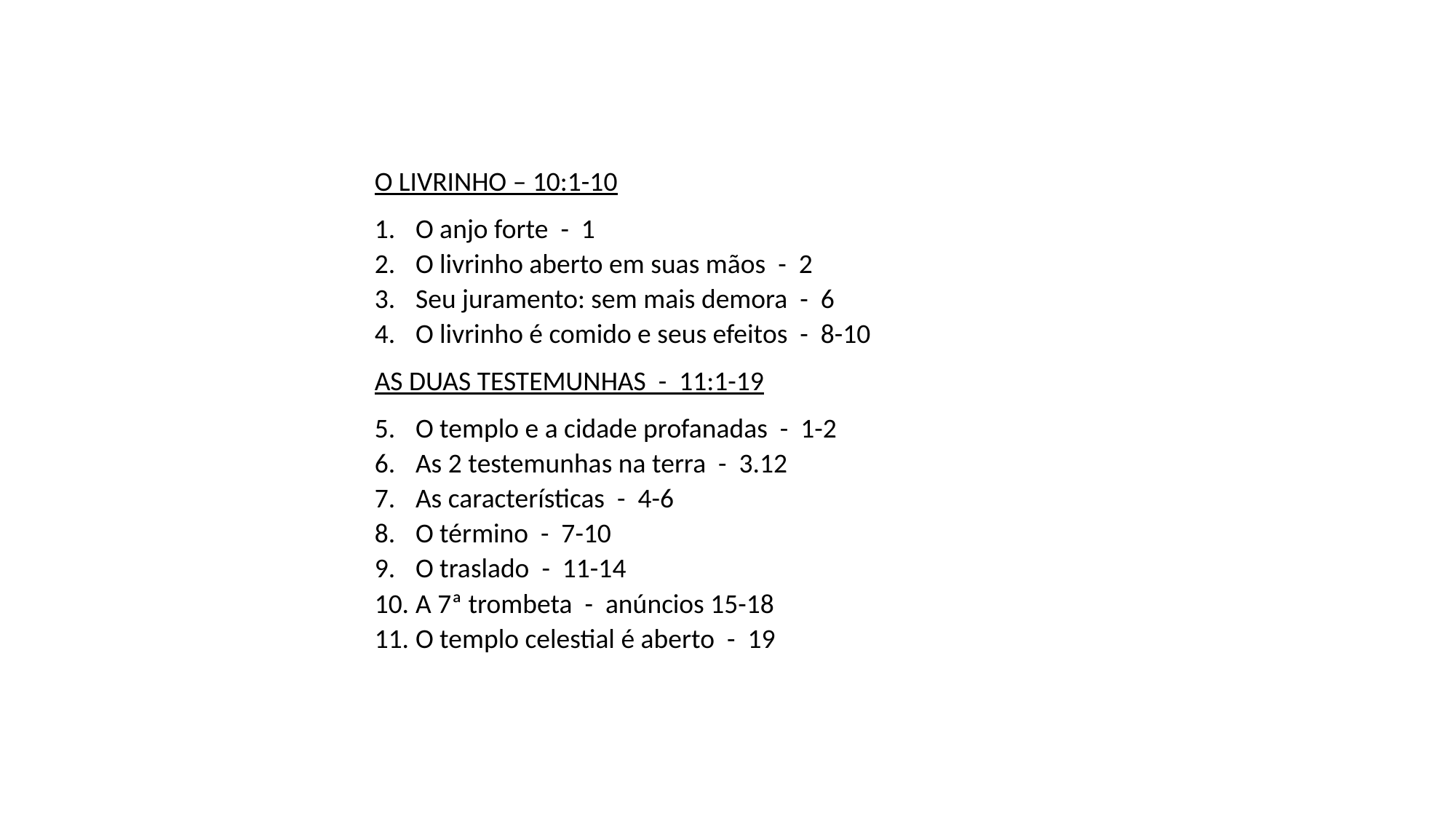

O LIVRINHO – 10:1-10
O anjo forte  -  1
O livrinho aberto em suas mãos  -  2
Seu juramento: sem mais demora  -  6
O livrinho é comido e seus efeitos  -  8-10
AS DUAS TESTEMUNHAS  -  11:1-19
O templo e a cidade profanadas  -  1-2
As 2 testemunhas na terra  -  3.12
As características  -  4-6
O término  -  7-10
O traslado  -  11-14
A 7ª trombeta  -  anúncios 15-18
O templo celestial é aberto  -  19